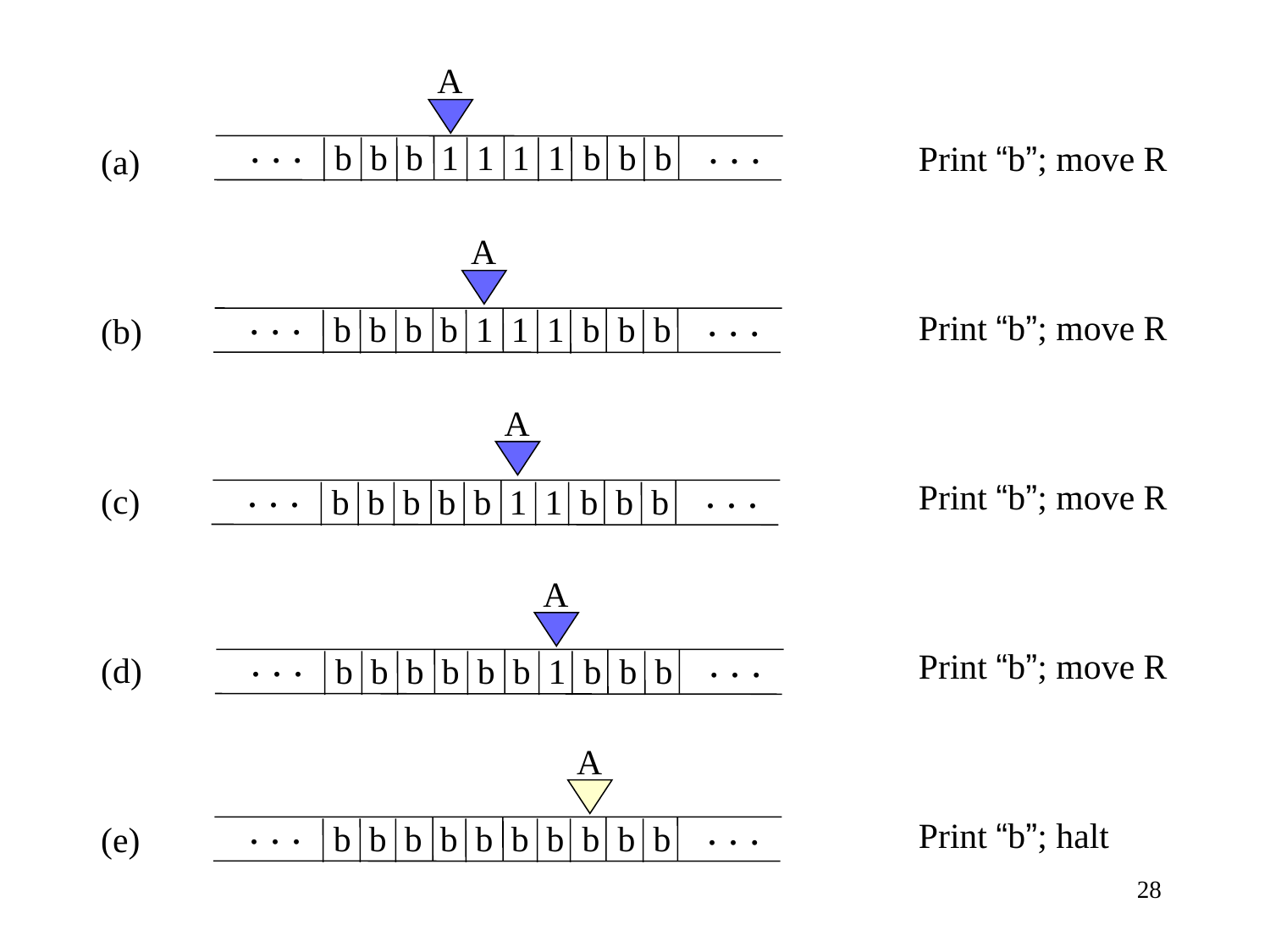

A

. . .
. . .
b  b  b  1  1  1  1  b  b  b
Print “b”; move R

Print “b”; move R

Print “b”; move R

Print “b”; move R

Print “b”; halt
(a)

(b)

(c)

(d)

(e)

A

. . .
. . .
b  b  b  b  1  1  1  b  b  b

A

. . .
. . .
b  b  b  b  b  1  1  b  b  b

A

. . .
. . .
b  b  b  b  b  b  1  b  b  b

A

. . .
. . .
b  b  b  b  b  b  b  b  b  b

28